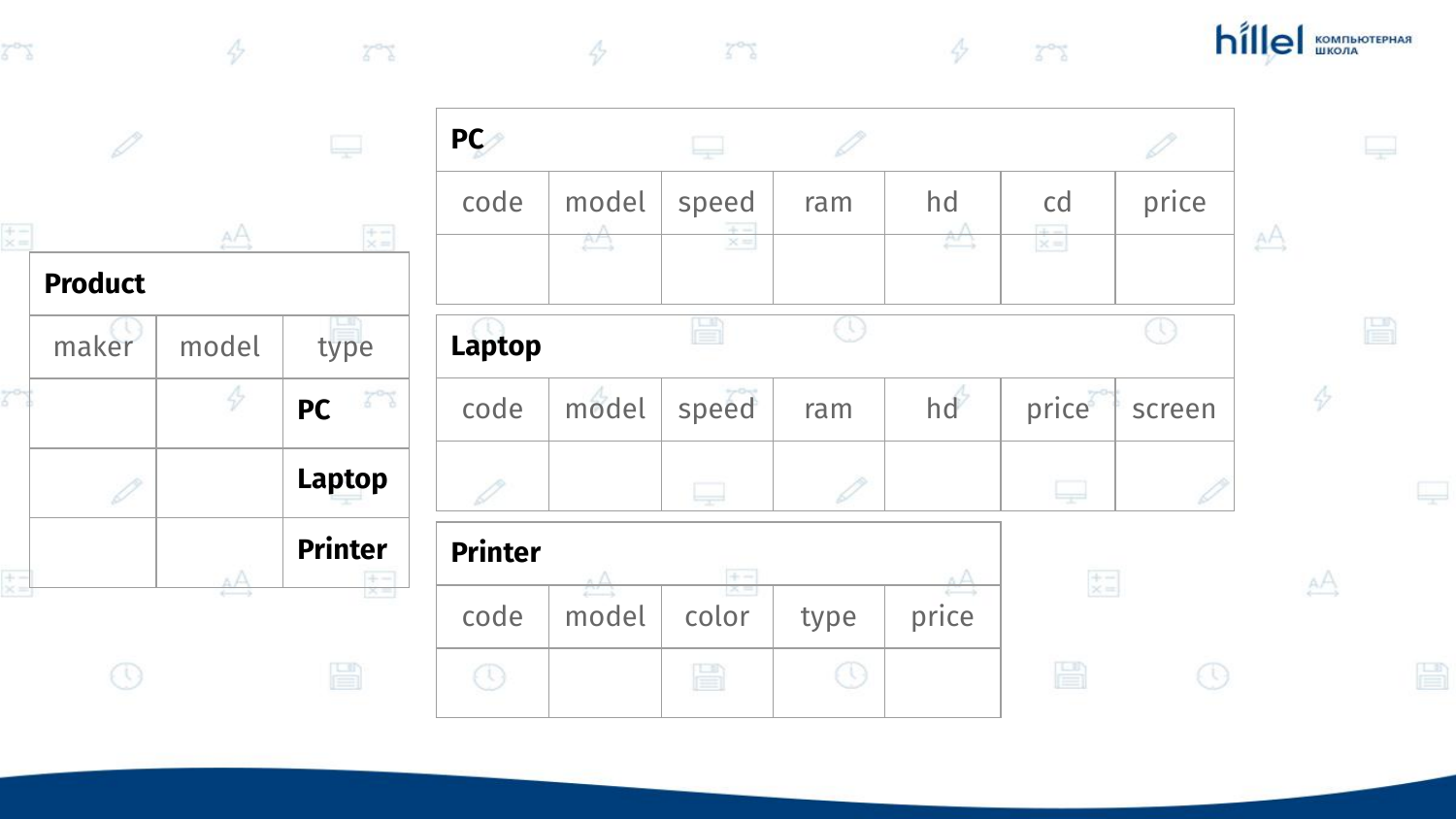

| PC |  |  |  |  |  |  |
| --- | --- | --- | --- | --- | --- | --- |
| code | model | speed | ram | hd | cd | price |
|  |  |  |  |  |  |  |
| Product |  |  |
| --- | --- | --- |
| maker | model | type |
|  |  | PC |
|  |  | Laptop |
|  |  | Printer |
| Laptop |  |  |  |  |  |  |
| --- | --- | --- | --- | --- | --- | --- |
| code | model | speed | ram | hd | price | screen |
|  |  |  |  |  |  |  |
| Printer |  |  |  |  |
| --- | --- | --- | --- | --- |
| code | model | color | type | price |
|  |  |  |  |  |